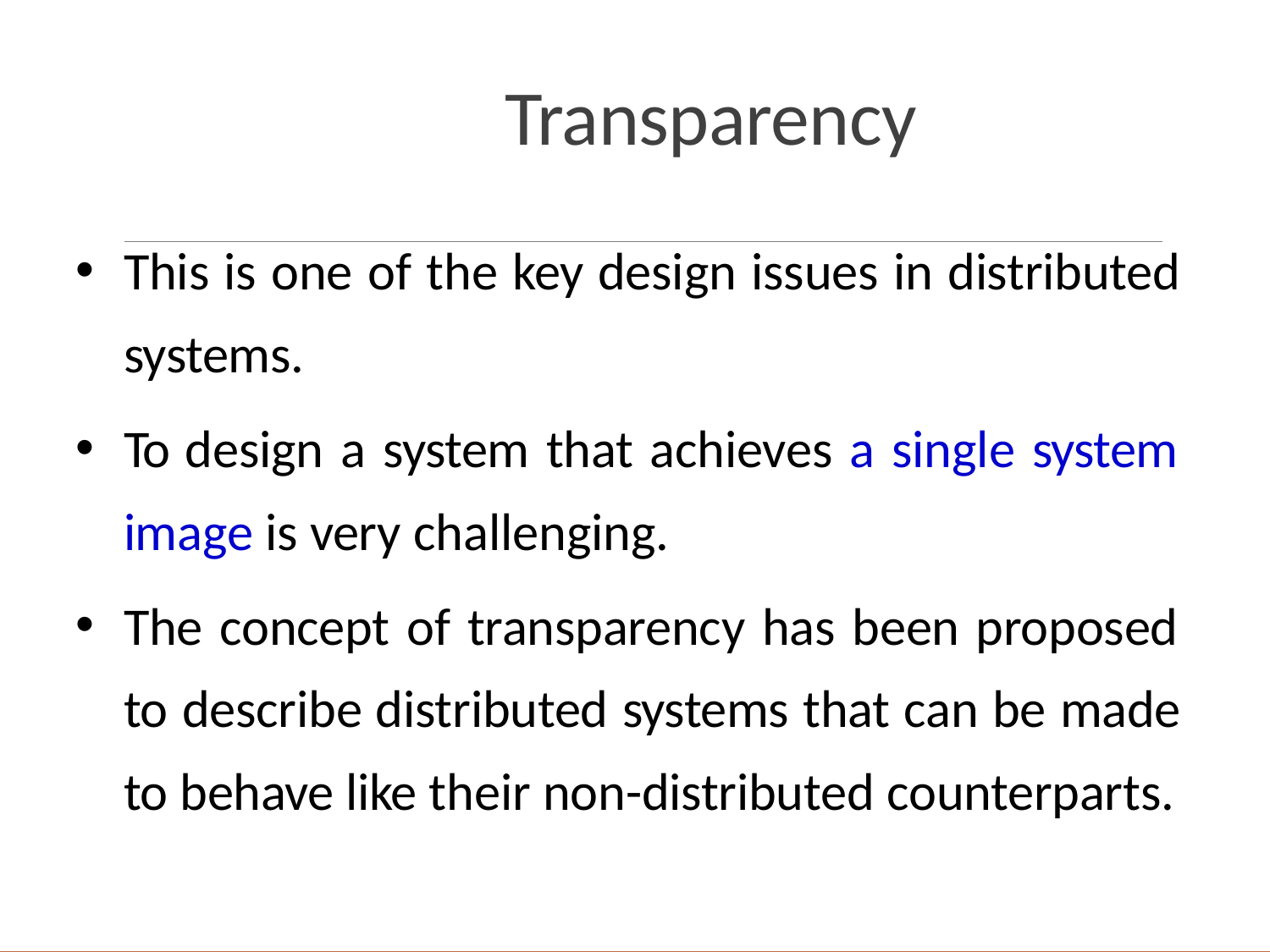

# Transparency
This is one of the key design issues in distributed  systems.
To design a system that achieves a single system  image is very challenging.
The concept of transparency has been proposed  to describe distributed systems that can be made  to behave like their non-distributed counterparts.

Distributed Systems: Introduction to Distributed Systems. Mulei
17/01/2023
85